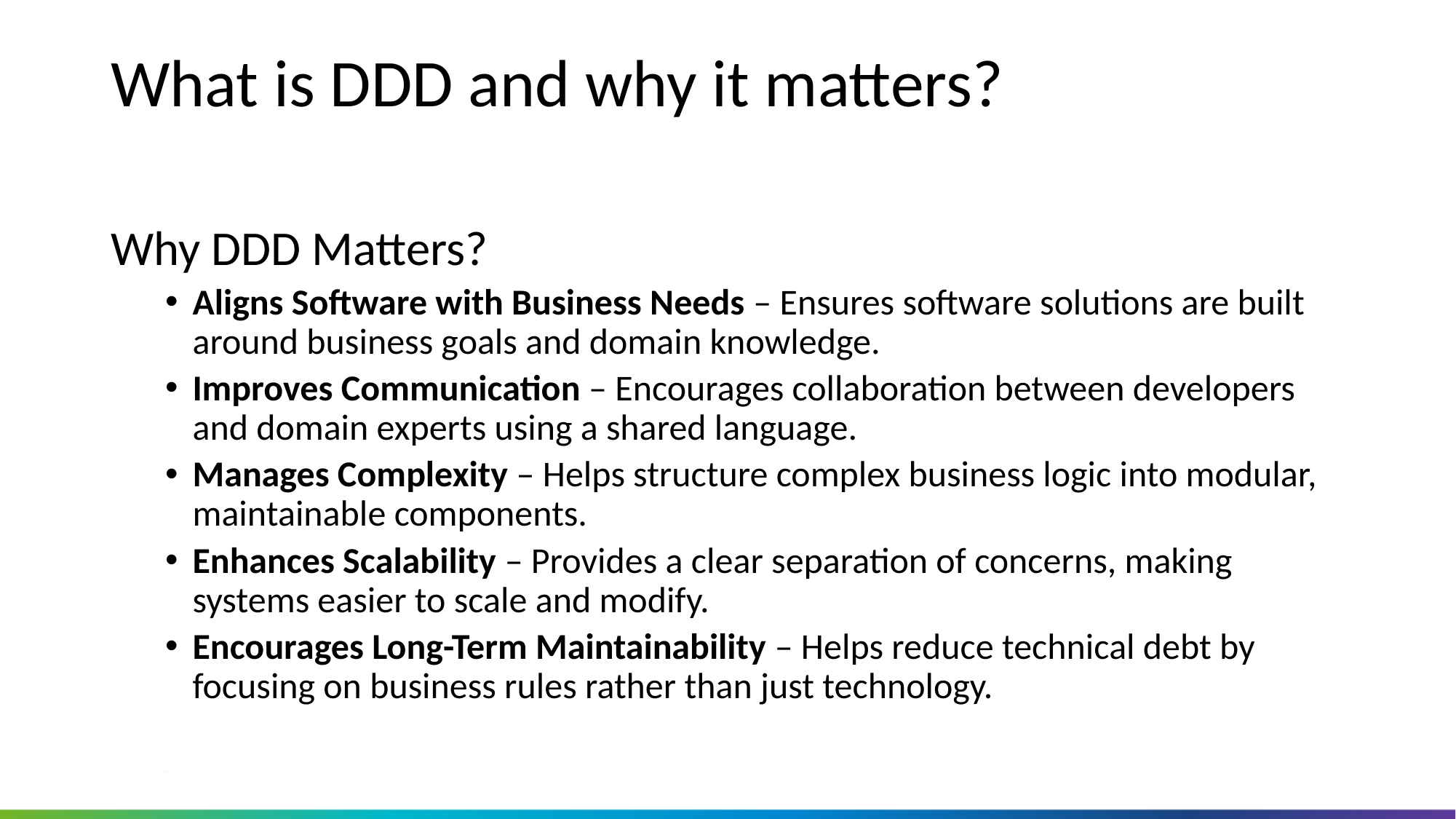

What is DDD and why it matters?
Why DDD Matters?
Aligns Software with Business Needs – Ensures software solutions are built around business goals and domain knowledge.
Improves Communication – Encourages collaboration between developers and domain experts using a shared language.
Manages Complexity – Helps structure complex business logic into modular, maintainable components.
Enhances Scalability – Provides a clear separation of concerns, making systems easier to scale and modify.
Encourages Long-Term Maintainability – Helps reduce technical debt by focusing on business rules rather than just technology.